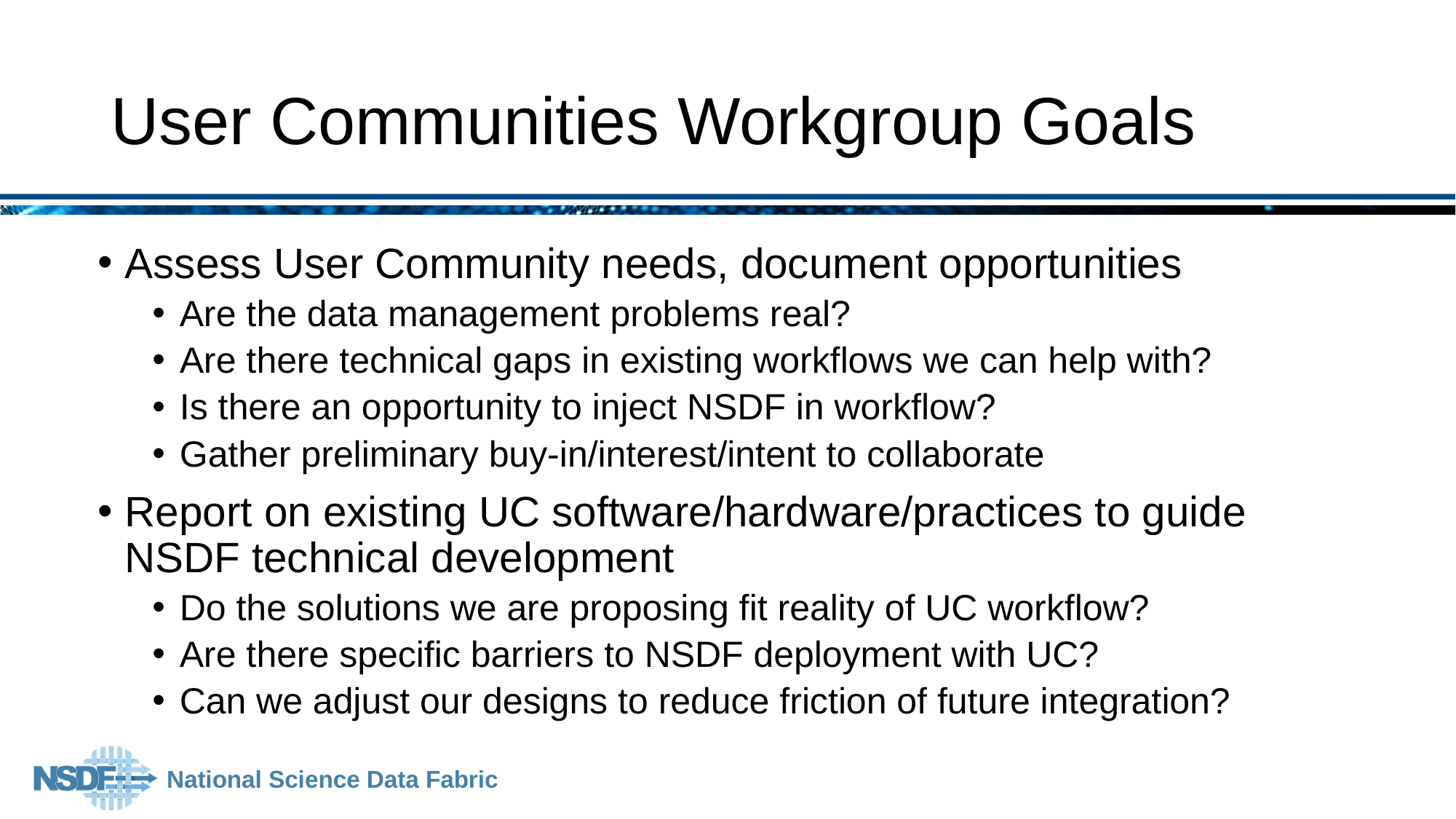

# User Communities Workgroup Goals
Assess User Community needs, document opportunities
Are the data management problems real?
Are there technical gaps in existing workflows we can help with?
Is there an opportunity to inject NSDF in workflow?
Gather preliminary buy-in/interest/intent to collaborate
Report on existing UC software/hardware/practices to guide NSDF technical development
Do the solutions we are proposing fit reality of UC workflow?
Are there specific barriers to NSDF deployment with UC?
Can we adjust our designs to reduce friction of future integration?